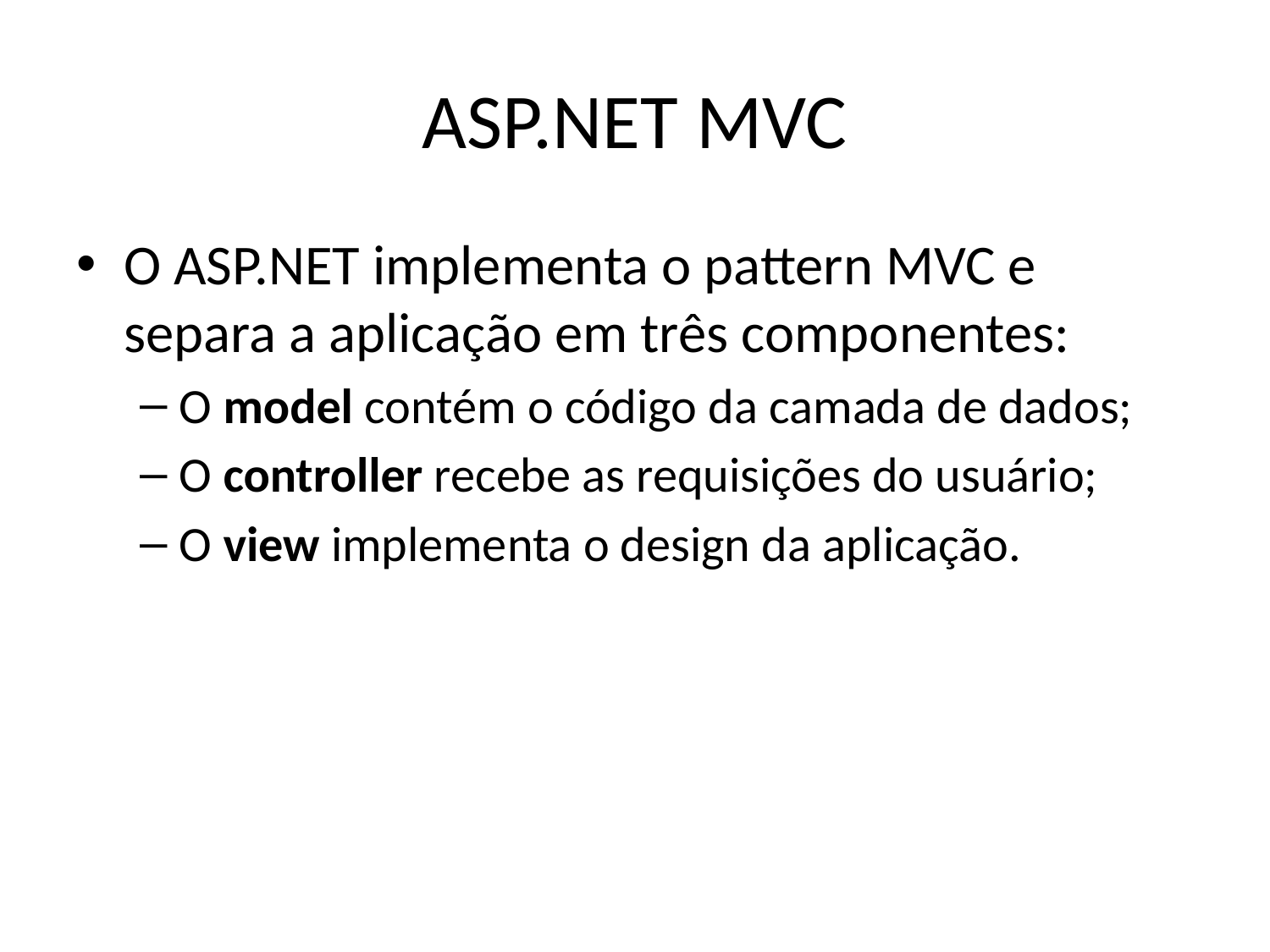

# ASP.NET MVC
O ASP.NET implementa o pattern MVC e separa a aplicação em três componentes:
O model contém o código da camada de dados;
O controller recebe as requisições do usuário;
O view implementa o design da aplicação.